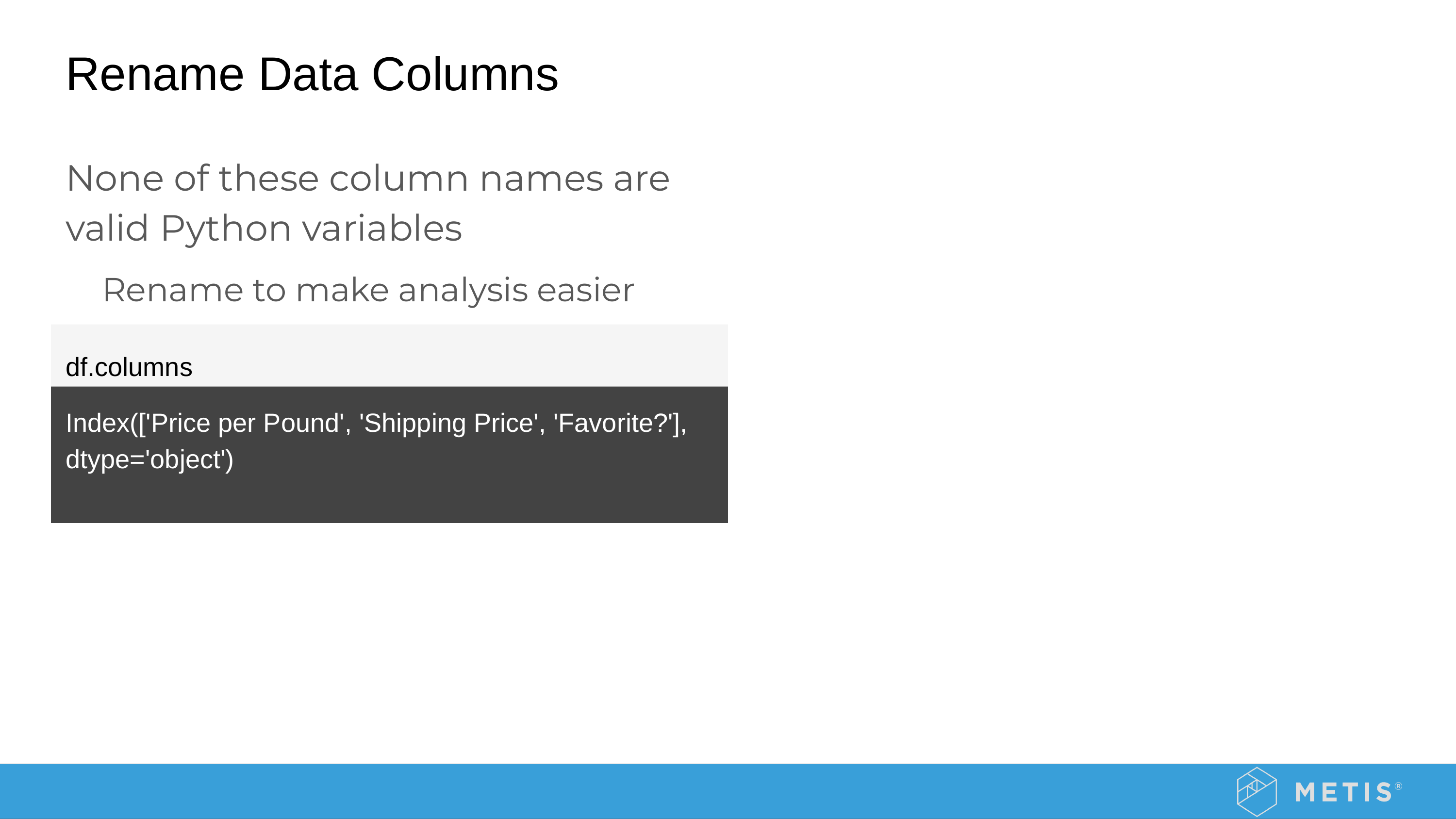

# Rename Data Columns
None of these column names are valid Python variables

Rename to make analysis easier
df.columns
Index(['Price per Pound', 'Shipping Price', 'Favorite?'], dtype='object')